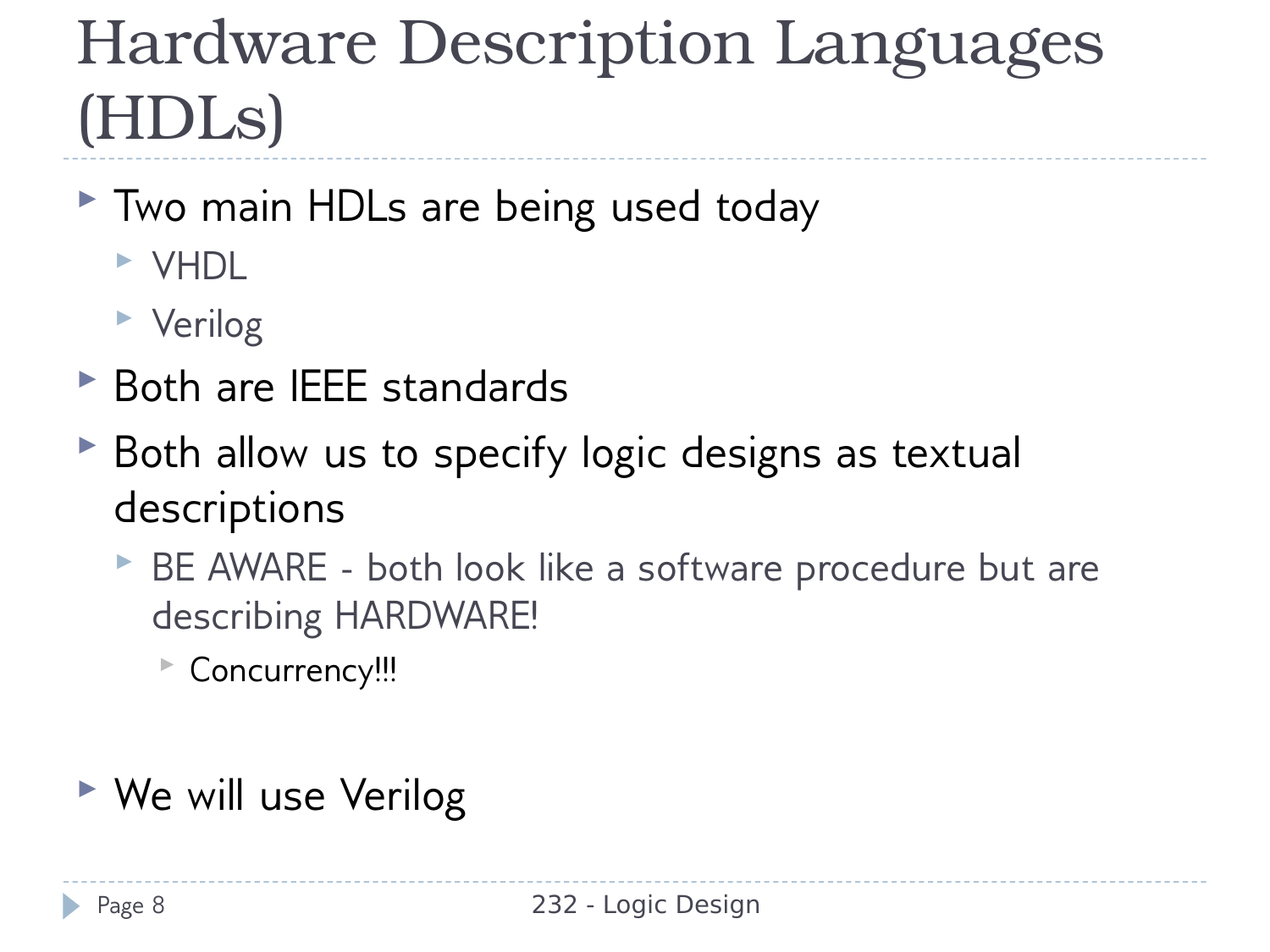

Hardware Description Languages (HDLs)
Two main HDLs are being used today
VHDL
Verilog
Both are IEEE standards
Both allow us to specify logic designs as textual descriptions
BE AWARE - both look like a software procedure but are describing HARDWARE!
Concurrency!!!

We will use Verilog
Page 8
232 - Logic Design